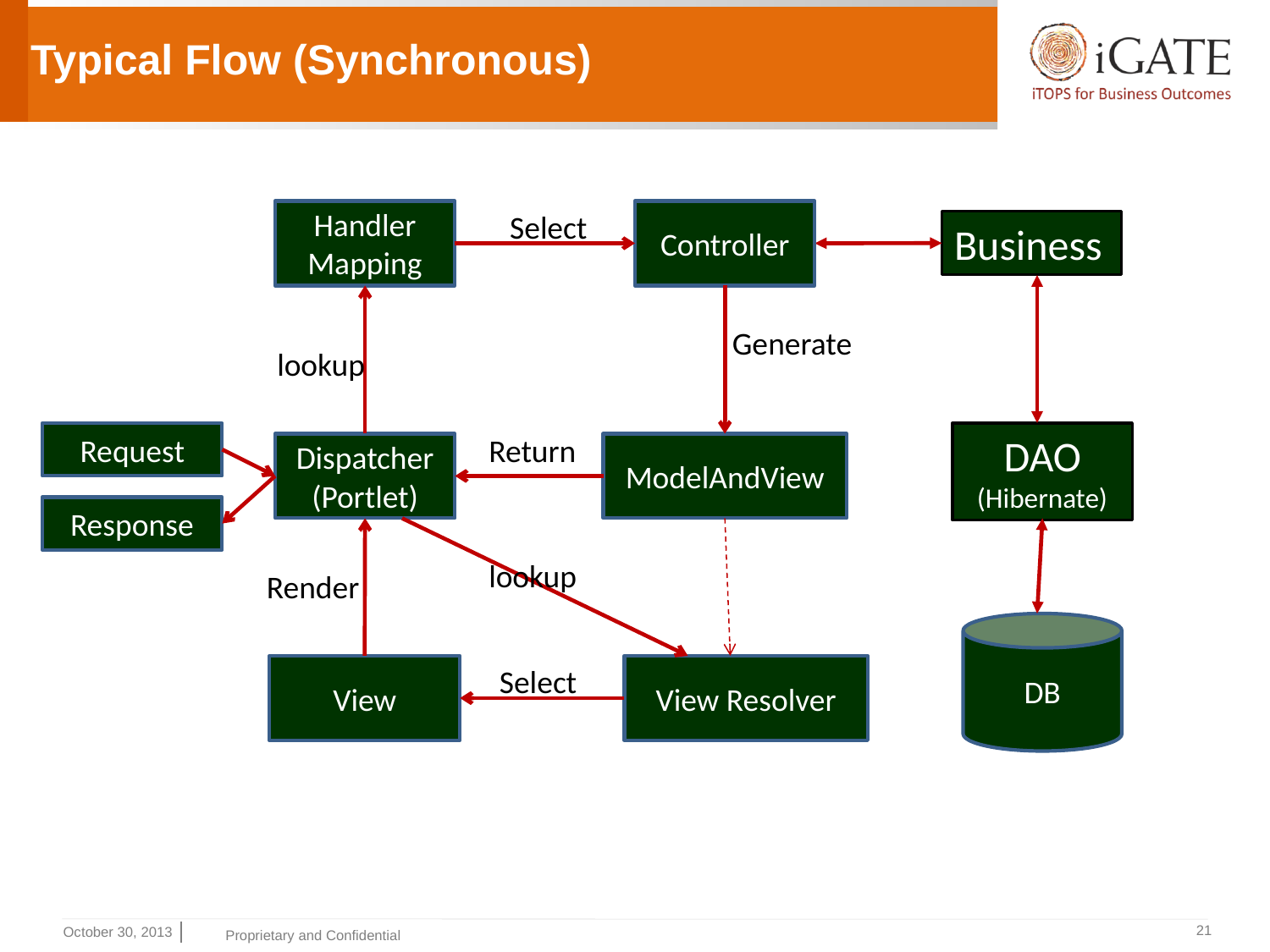

# Typical Flow (Synchronous)
Handler Mapping
Select
Controller
Business
Generate
lookup
Request
DAO
(Hibernate)
Return
Dispatcher
(Portlet)
ModelAndView
Response
lookup
Render
DB
View
Select
View Resolver